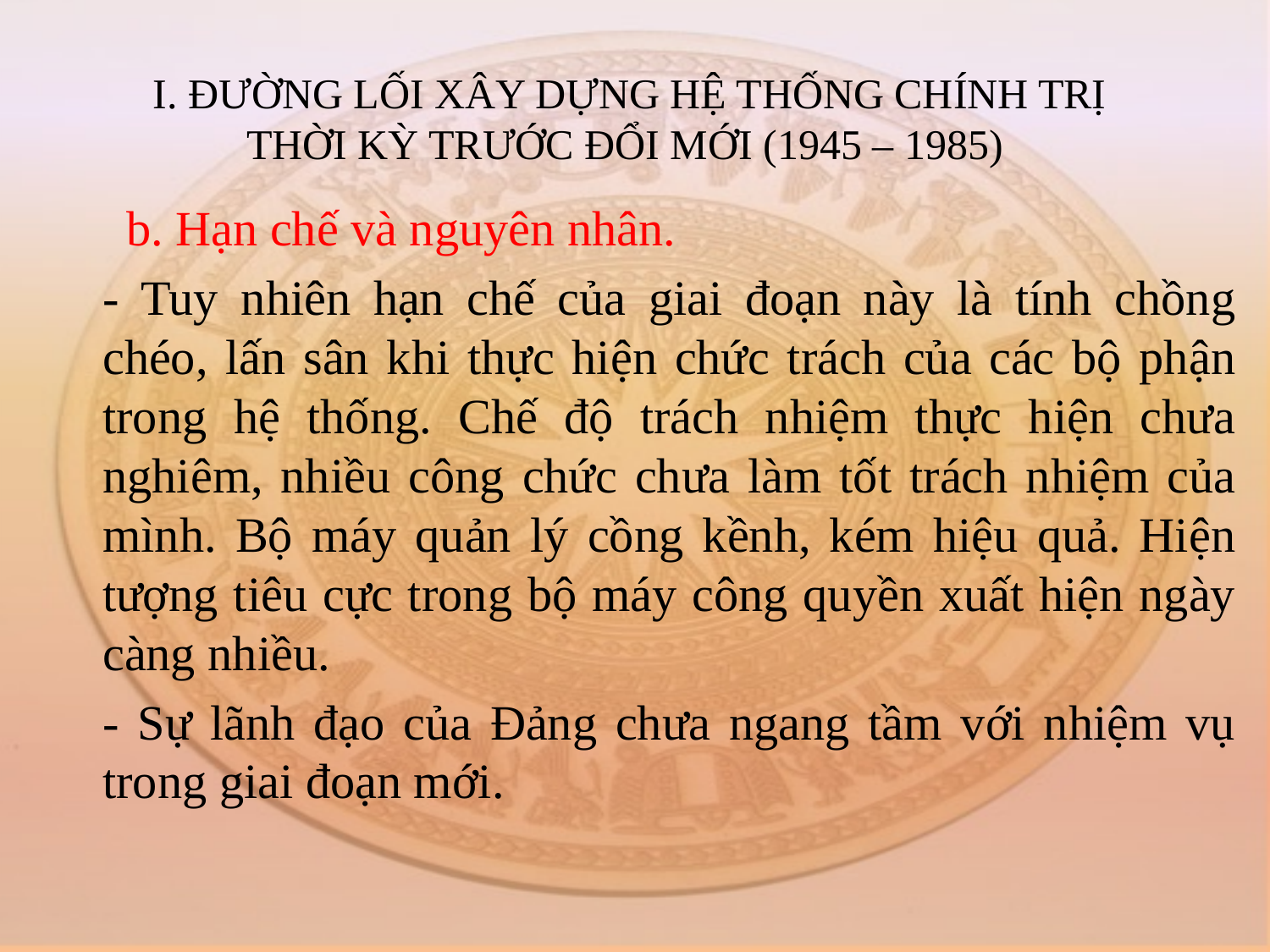

# I. ĐƯỜNG LỐI XÂY DỰNG HỆ THỐNG CHÍNH TRỊ THỜI KỲ TRƯỚC ĐỔI MỚI (1945 – 1985)
	b. Hạn chế và nguyên nhân.
	- Tuy nhiên hạn chế của giai đoạn này là tính chồng chéo, lấn sân khi thực hiện chức trách của các bộ phận trong hệ thống. Chế độ trách nhiệm thực hiện chưa nghiêm, nhiều công chức chưa làm tốt trách nhiệm của mình. Bộ máy quản lý cồng kềnh, kém hiệu quả. Hiện tượng tiêu cực trong bộ máy công quyền xuất hiện ngày càng nhiều.
	- Sự lãnh đạo của Đảng chưa ngang tầm với nhiệm vụ trong giai đoạn mới.